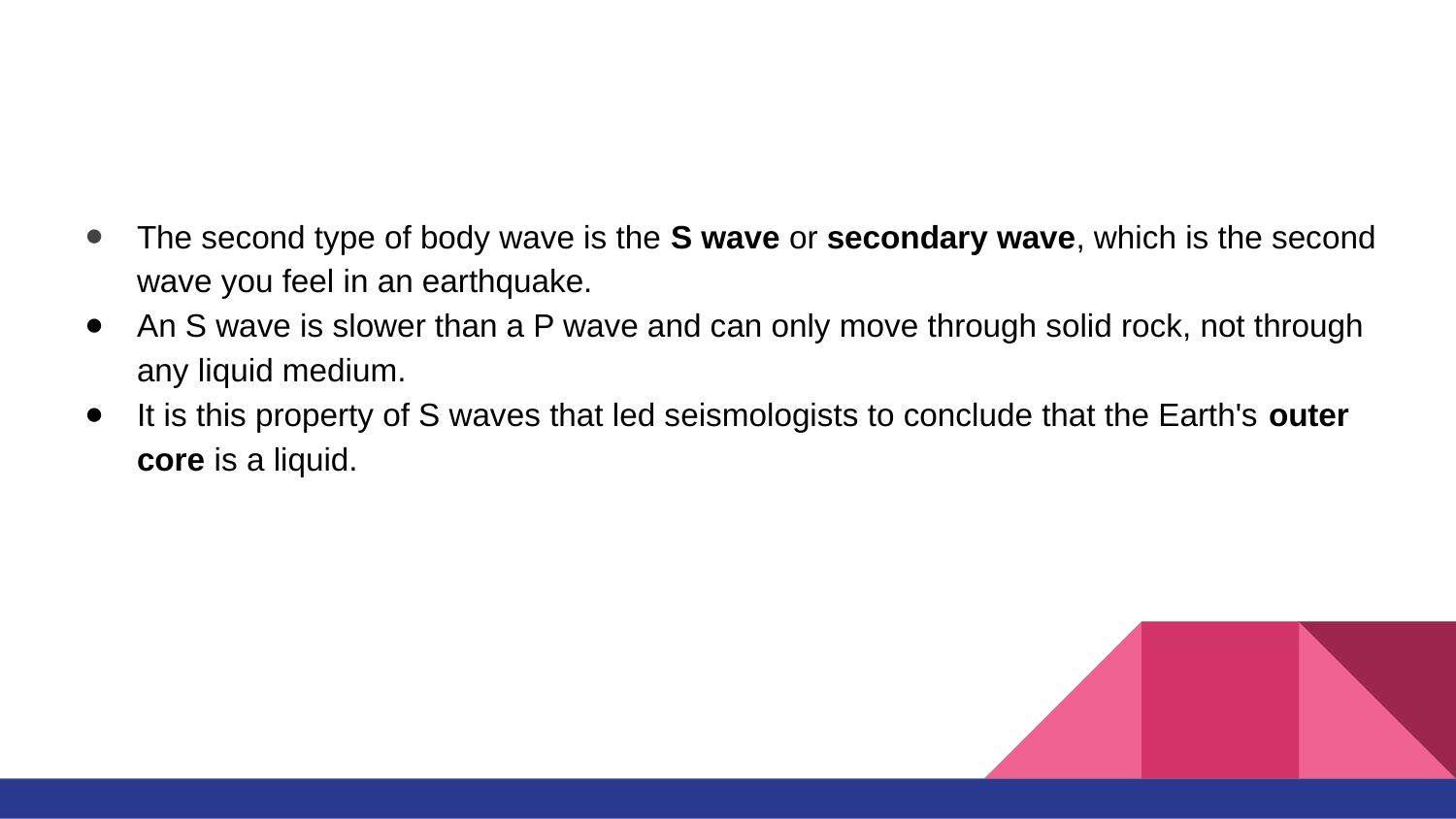

The second type of body wave is the S wave or secondary wave, which is the second wave you feel in an earthquake.
An S wave is slower than a P wave and can only move through solid rock, not through any liquid medium.
It is this property of S waves that led seismologists to conclude that the Earth's outer core is a liquid.